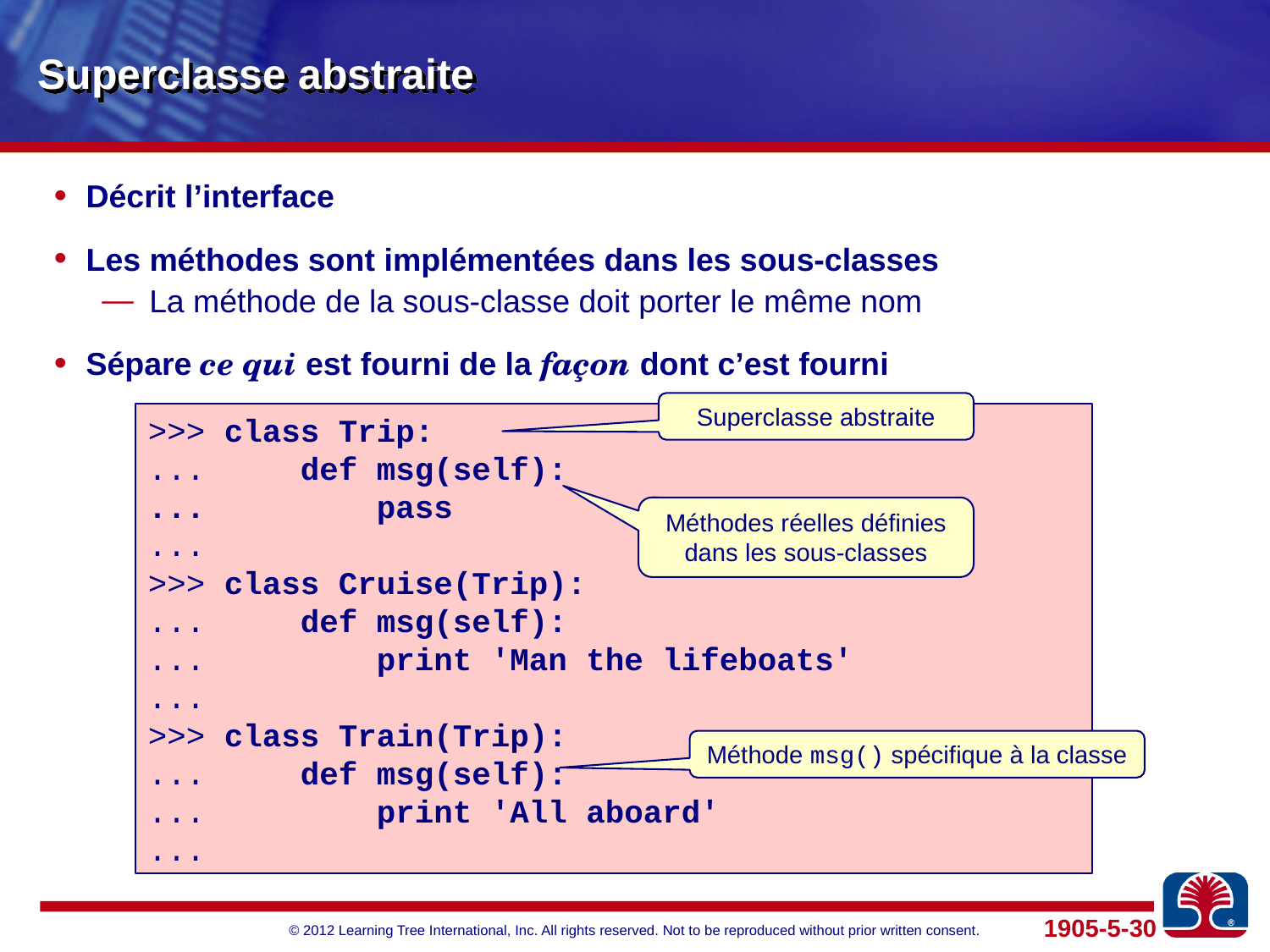

# Superclasse abstraite
Décrit l’interface
Les méthodes sont implémentées dans les sous-classes
La méthode de la sous-classe doit porter le même nom
Sépare ce qui est fourni de la façon dont c’est fourni
Superclasse abstraite
>>> class Trip:
...     def msg(self):
...         pass
...
>>> class Cruise(Trip):
...     def msg(self):
...         print 'Man the lifeboats'
...
>>> class Train(Trip):
...     def msg(self):
...         print 'All aboard'
...
Méthodes réelles définies dans les sous-classes
Méthode msg() spécifique à la classe